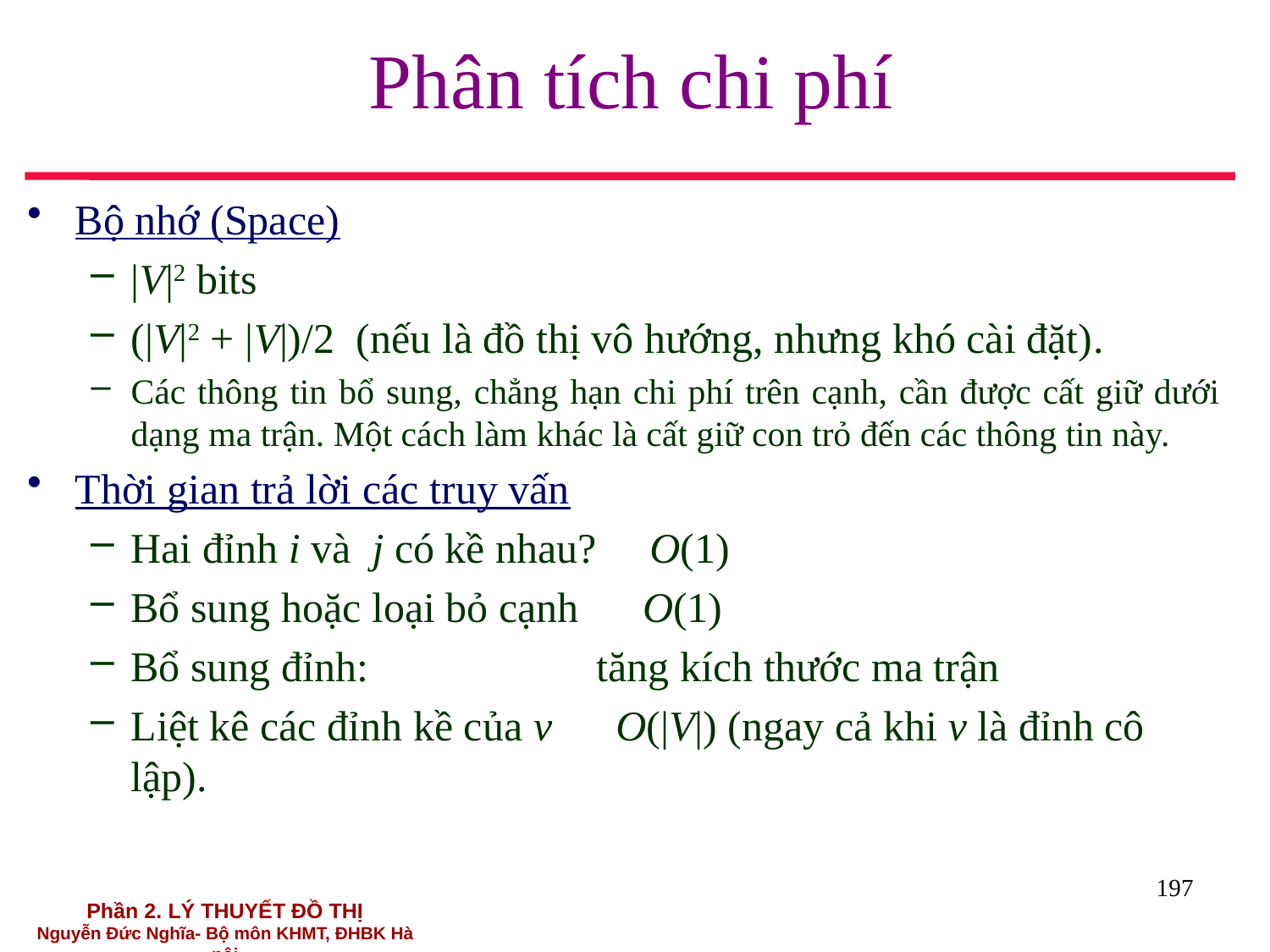

# Phân tích chi phí
Bộ nhớ (Space)
|V|2 bits
(|V|2 + |V|)/2  (nếu là đồ thị vô hướng, nhưng khó cài đặt).
Các thông tin bổ sung, chẳng hạn chi phí trên cạnh, cần được cất giữ dưới dạng ma trận. Một cách làm khác là cất giữ con trỏ đến các thông tin này.
Thời gian trả lời các truy vấn
Hai đỉnh i và  j có kề nhau?     O(1)
Bổ sung hoặc loại bỏ cạnh      O(1)
Bổ sung đỉnh:		        tăng kích thước ma trận
Liệt kê các đỉnh kề của v      O(|V|) (ngay cả khi v là đỉnh cô lập).
197
Phần 2. LÝ THUYẾT ĐỒ THỊ
Nguyễn Đức Nghĩa- Bộ môn KHMT, ĐHBK Hà nội